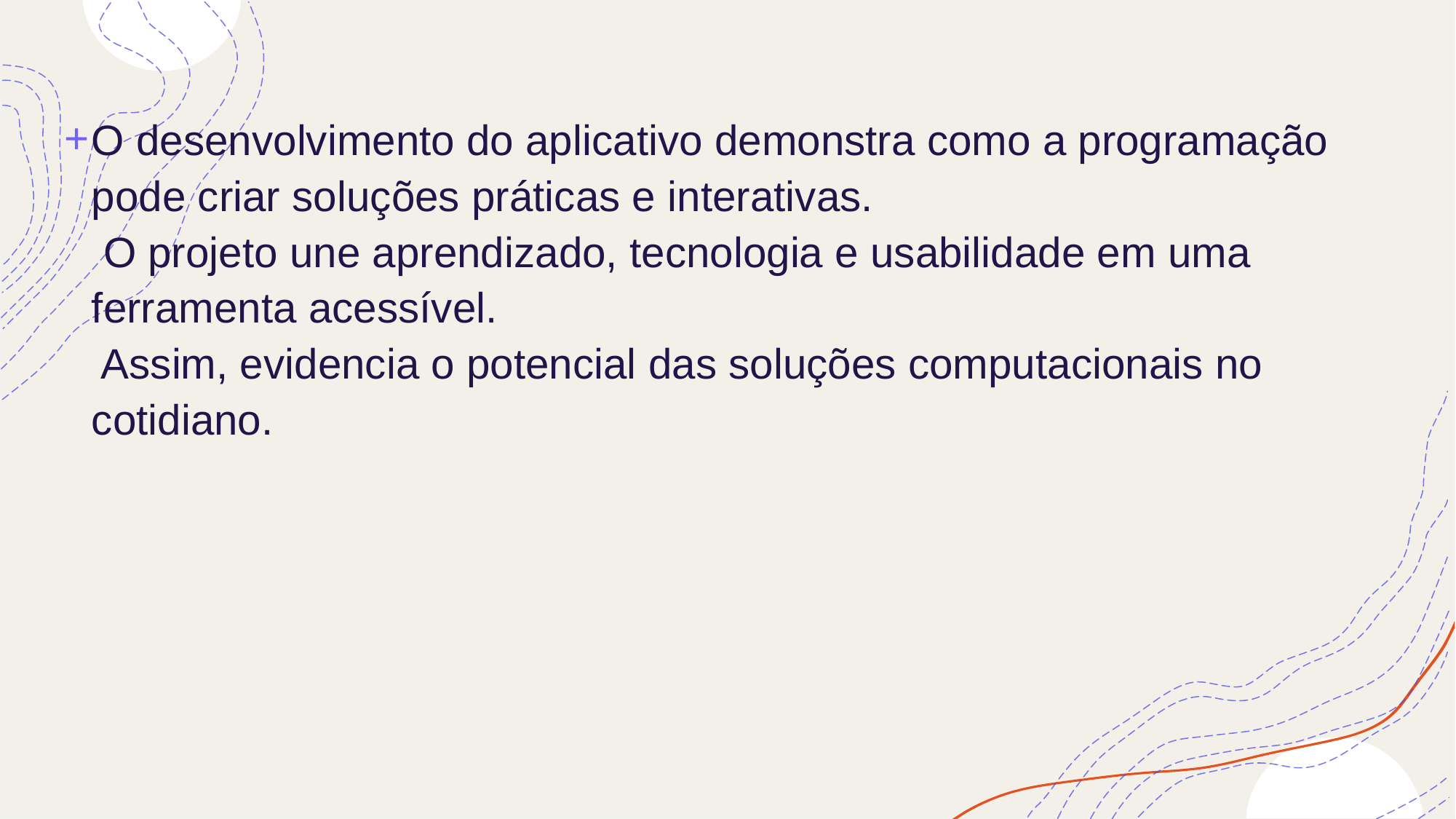

O desenvolvimento do aplicativo demonstra como a programação pode criar soluções práticas e interativas.
 O projeto une aprendizado, tecnologia e usabilidade em uma ferramenta acessível.
 Assim, evidencia o potencial das soluções computacionais no cotidiano.